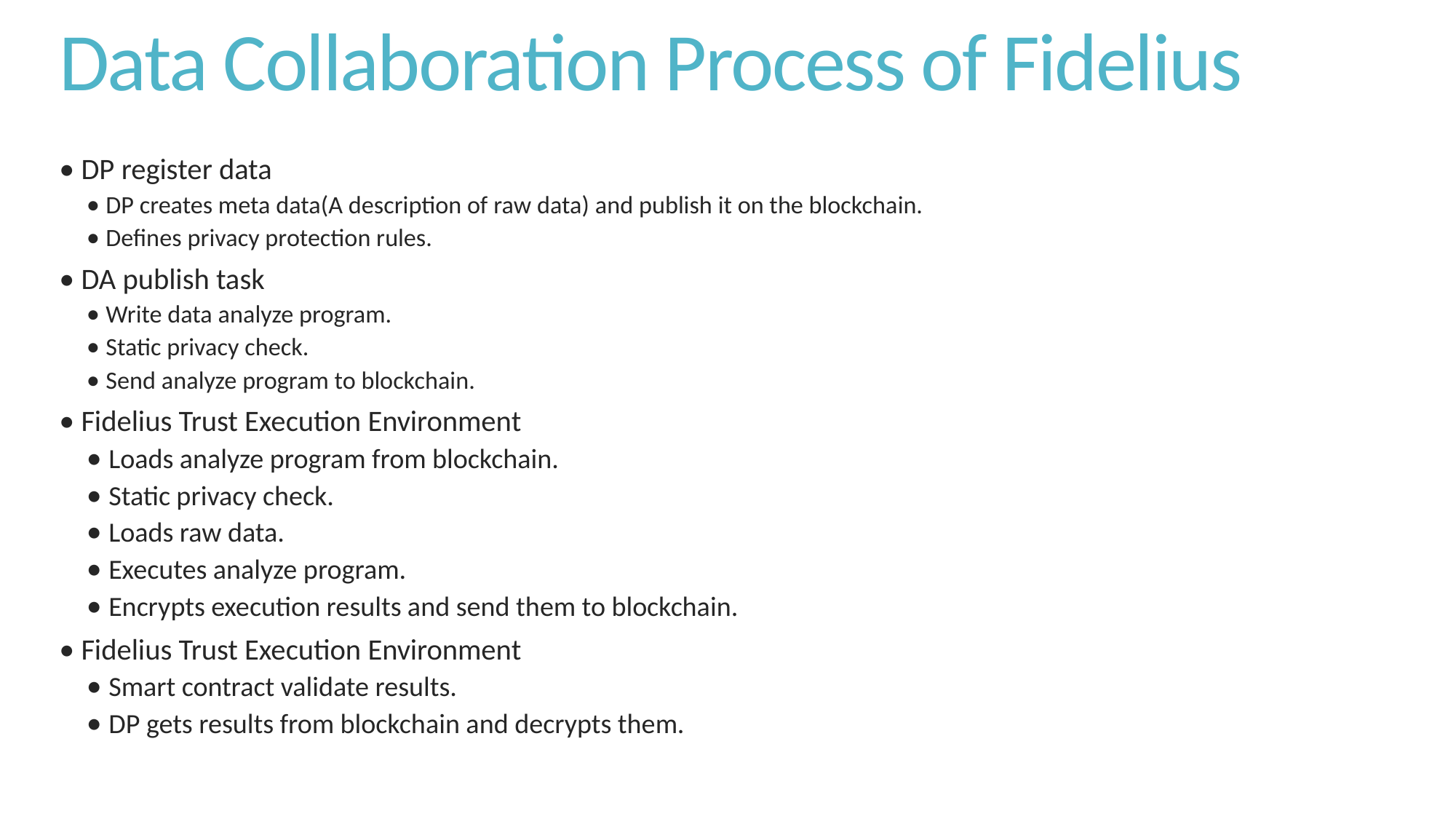

# Data Collaboration Process of Fidelius
• DP register data
• DP creates meta data(A description of raw data) and publish it on the blockchain.
• Defines privacy protection rules.
• DA publish task
• Write data analyze program.
• Static privacy check.
• Send analyze program to blockchain.
• Fidelius Trust Execution Environment
• Loads analyze program from blockchain.
• Static privacy check.
• Loads raw data.
• Executes analyze program.
• Encrypts execution results and send them to blockchain.
• Fidelius Trust Execution Environment
• Smart contract validate results.
• DP gets results from blockchain and decrypts them.